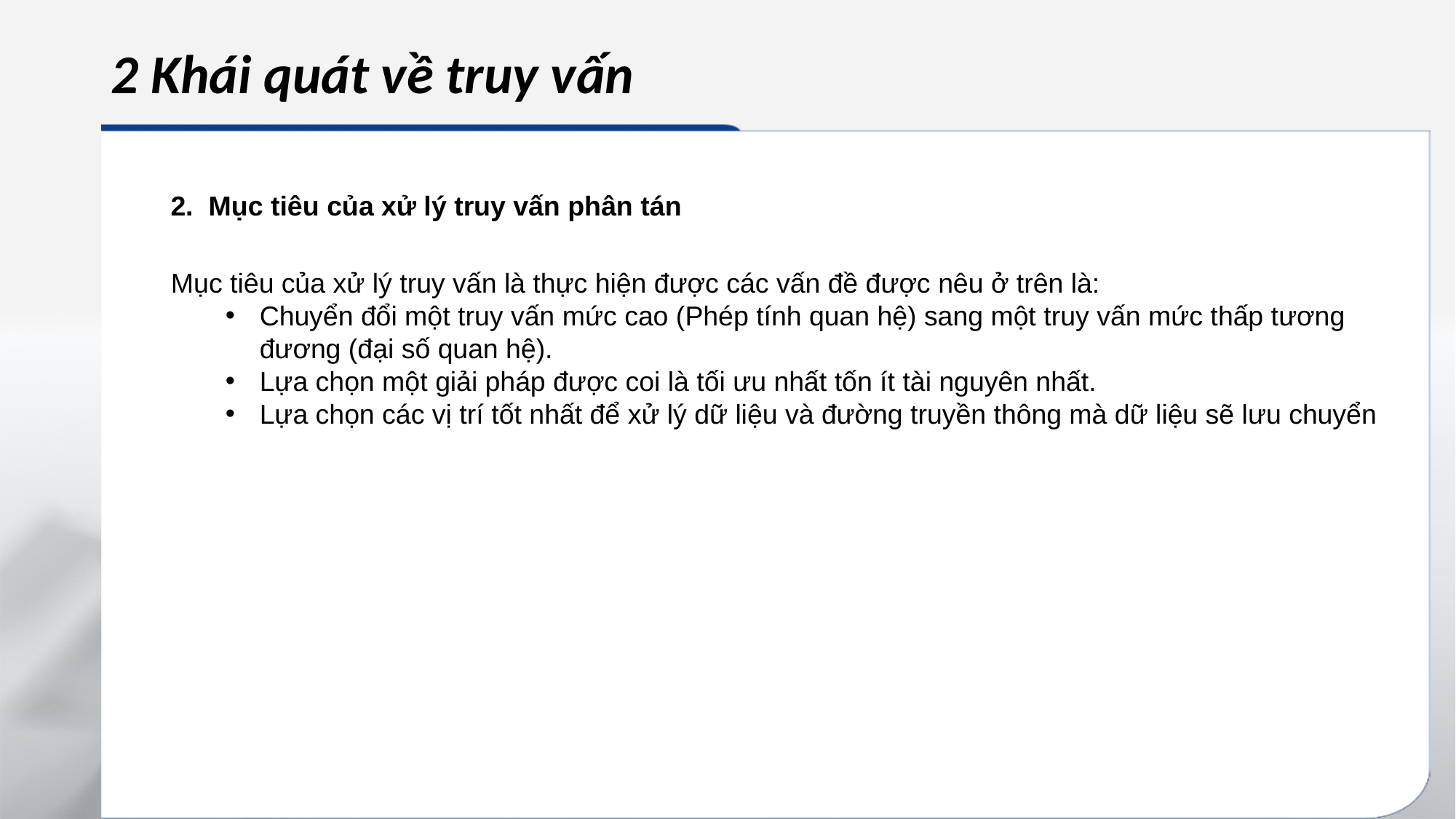

# 2 Khái quát về truy vấn
2.  Mục tiêu của xử lý truy vấn phân tán
Mục tiêu của xử lý truy vấn là thực hiện được các vấn đề được nêu ở trên là:
Chuyển đổi một truy vấn mức cao (Phép tính quan hệ) sang một truy vấn mức thấp tương đương (đại số quan hệ).
Lựa chọn một giải pháp được coi là tối ưu nhất tốn ít tài nguyên nhất.
Lựa chọn các vị trí tốt nhất để xử lý dữ liệu và đường truyền thông mà dữ liệu sẽ lưu chuyển